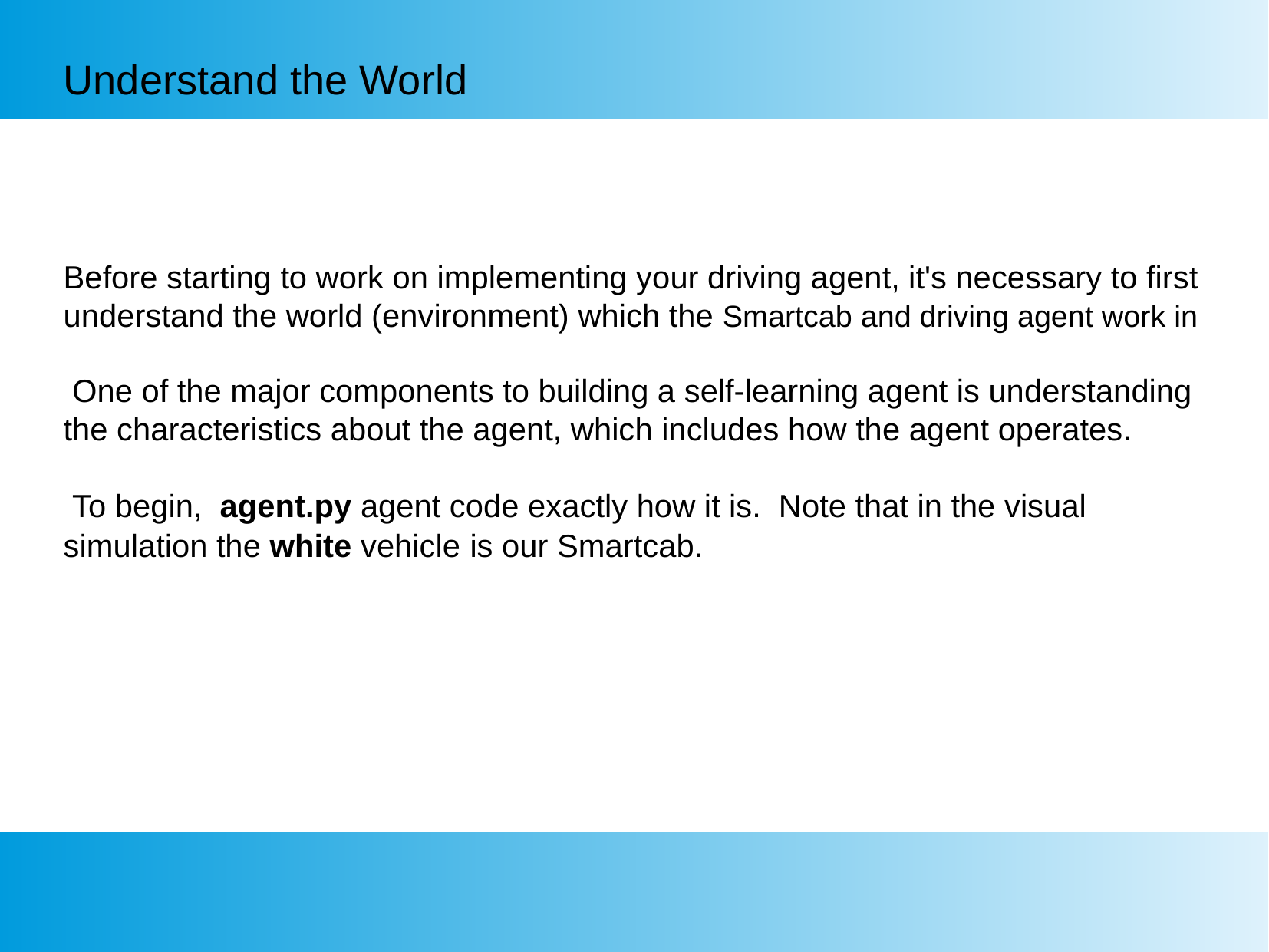

# Understand the World

Before starting to work on implementing your driving agent, it's necessary to first understand the world (environment) which the Smartcab and driving agent work in

 One of the major components to building a self-learning agent is understanding the characteristics about the agent, which includes how the agent operates.

 To begin,  agent.py agent code exactly how it is.  Note that in the visual simulation the white vehicle is our Smartcab.